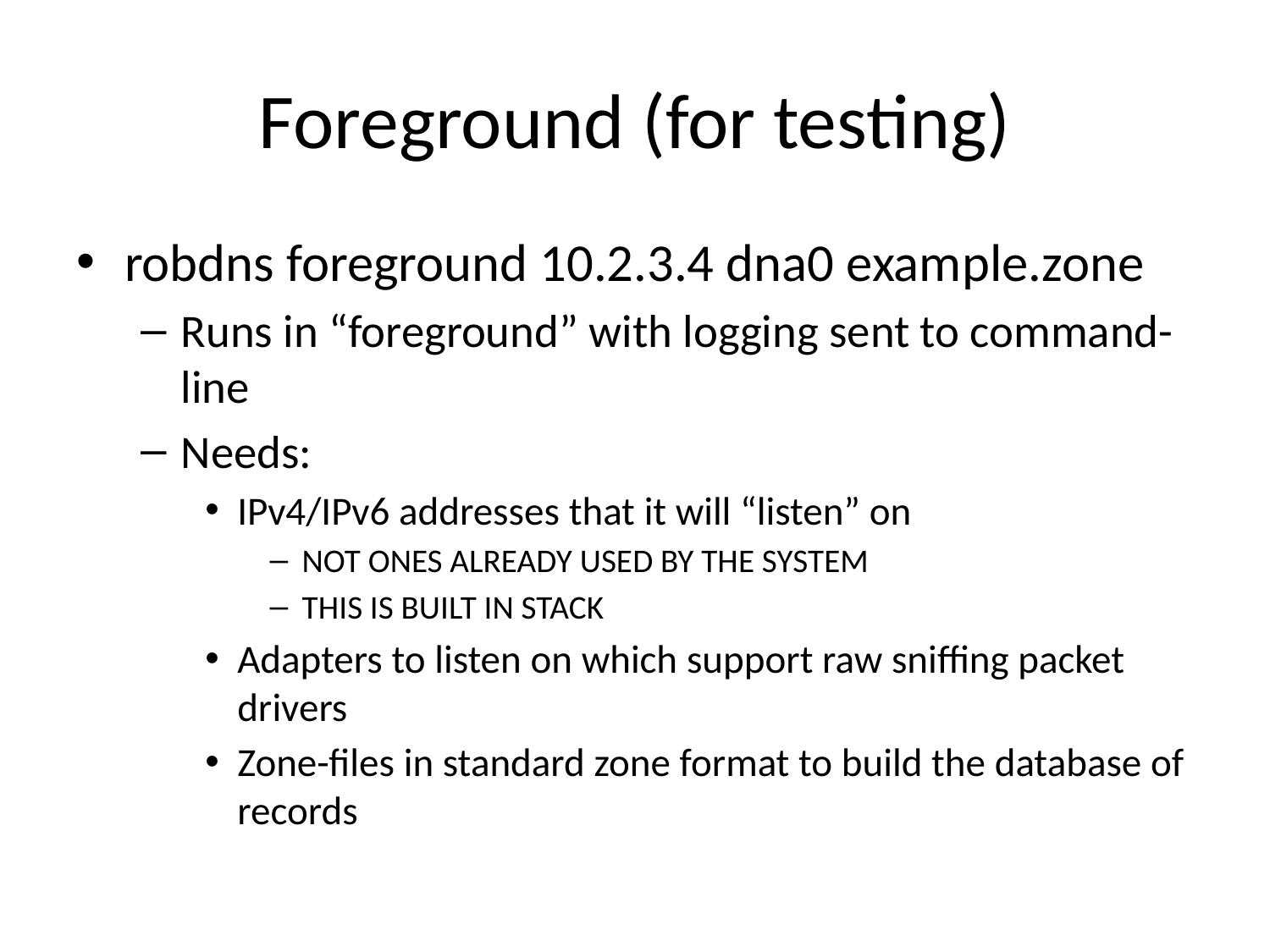

# Foreground (for testing)
robdns foreground 10.2.3.4 dna0 example.zone
Runs in “foreground” with logging sent to command-line
Needs:
IPv4/IPv6 addresses that it will “listen” on
NOT ONES ALREADY USED BY THE SYSTEM
THIS IS BUILT IN STACK
Adapters to listen on which support raw sniffing packet drivers
Zone-files in standard zone format to build the database of records